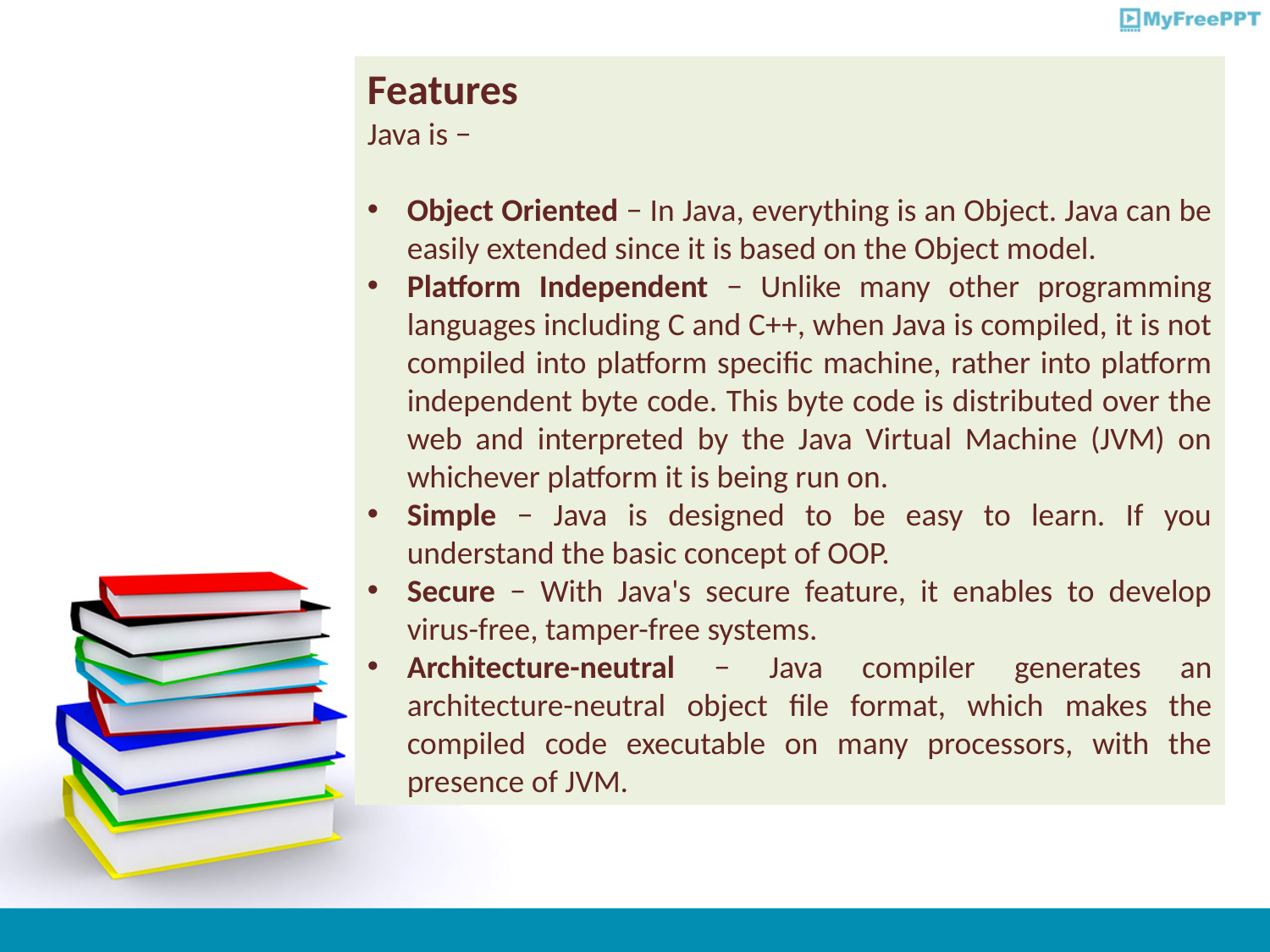

Features
Java is −

Object Oriented − In Java, everything is an Object. Java can be easily extended since it is based on the Object model.
Platform Independent − Unlike many other programming languages including C and C++, when Java is compiled, it is not compiled into platform specific machine, rather into platform independent byte code. This byte code is distributed over the web and interpreted by the Java Virtual Machine (JVM) on whichever platform it is being run on.
Simple − Java is designed to be easy to learn. If you understand the basic concept of OOP.
Secure − With Java's secure feature, it enables to develop virus-free, tamper-free systems.
Architecture-neutral − Java compiler generates an architecture-neutral object file format, which makes the compiled code executable on many processors, with the presence of JVM.